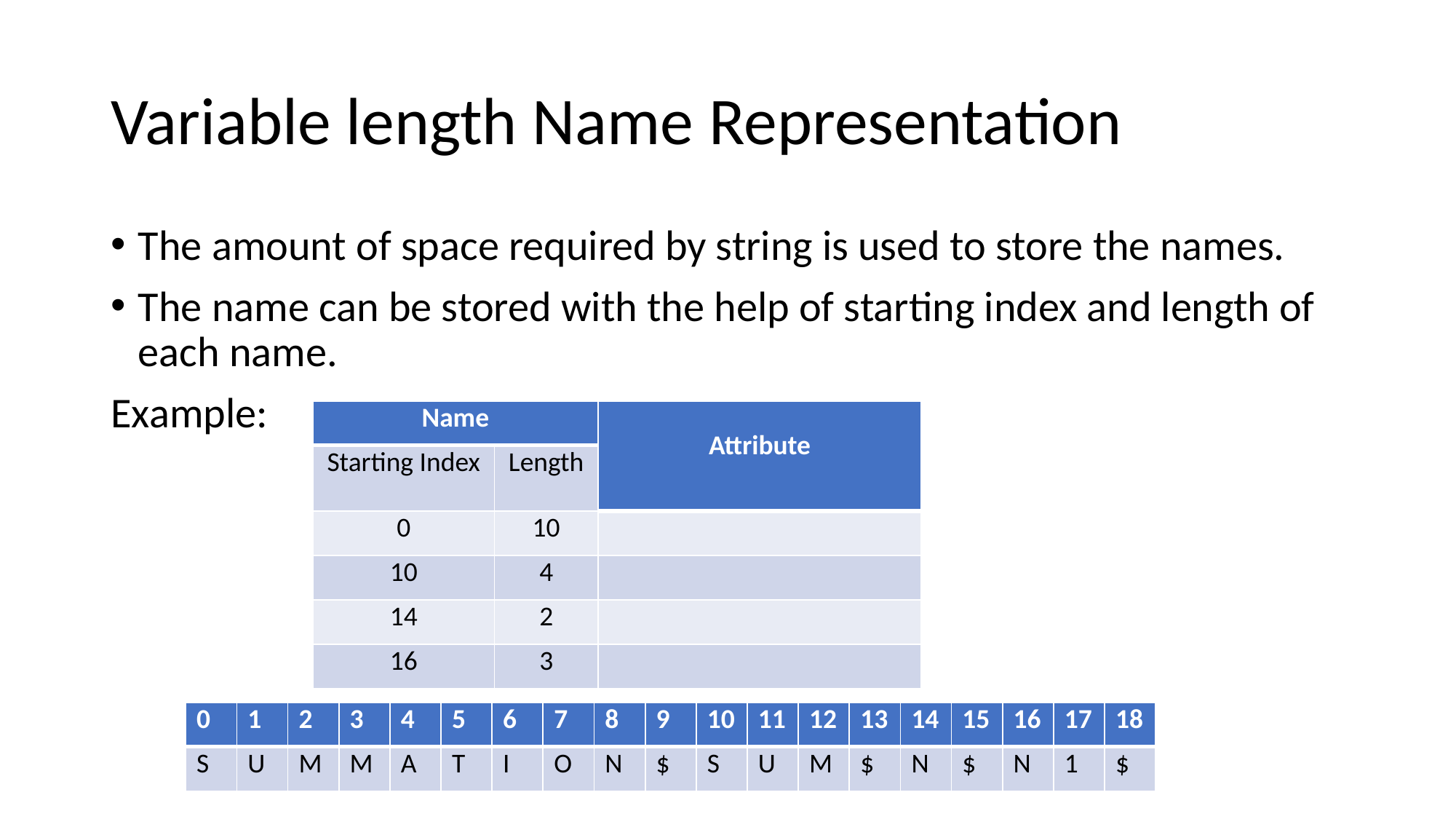

# Variable length Name Representation
The amount of space required by string is used to store the names.
The name can be stored with the help of starting index and length of each name.
Example:
| Name |  | Attribute |
| --- | --- | --- |
| Starting Index | Length |  |
| 0 | 10 |  |
| 10 | 4 |  |
| 14 | 2 |  |
| 16 | 3 |  |
| 0 | 1 | 2 | 3 | 4 | 5 | 6 | 7 | 8 | 9 | 10 | 11 | 12 | 13 | 14 | 15 | 16 | 17 | 18 |
| --- | --- | --- | --- | --- | --- | --- | --- | --- | --- | --- | --- | --- | --- | --- | --- | --- | --- | --- |
| S | U | M | M | A | T | I | O | N | $ | S | U | M | $ | N | $ | N | 1 | $ |